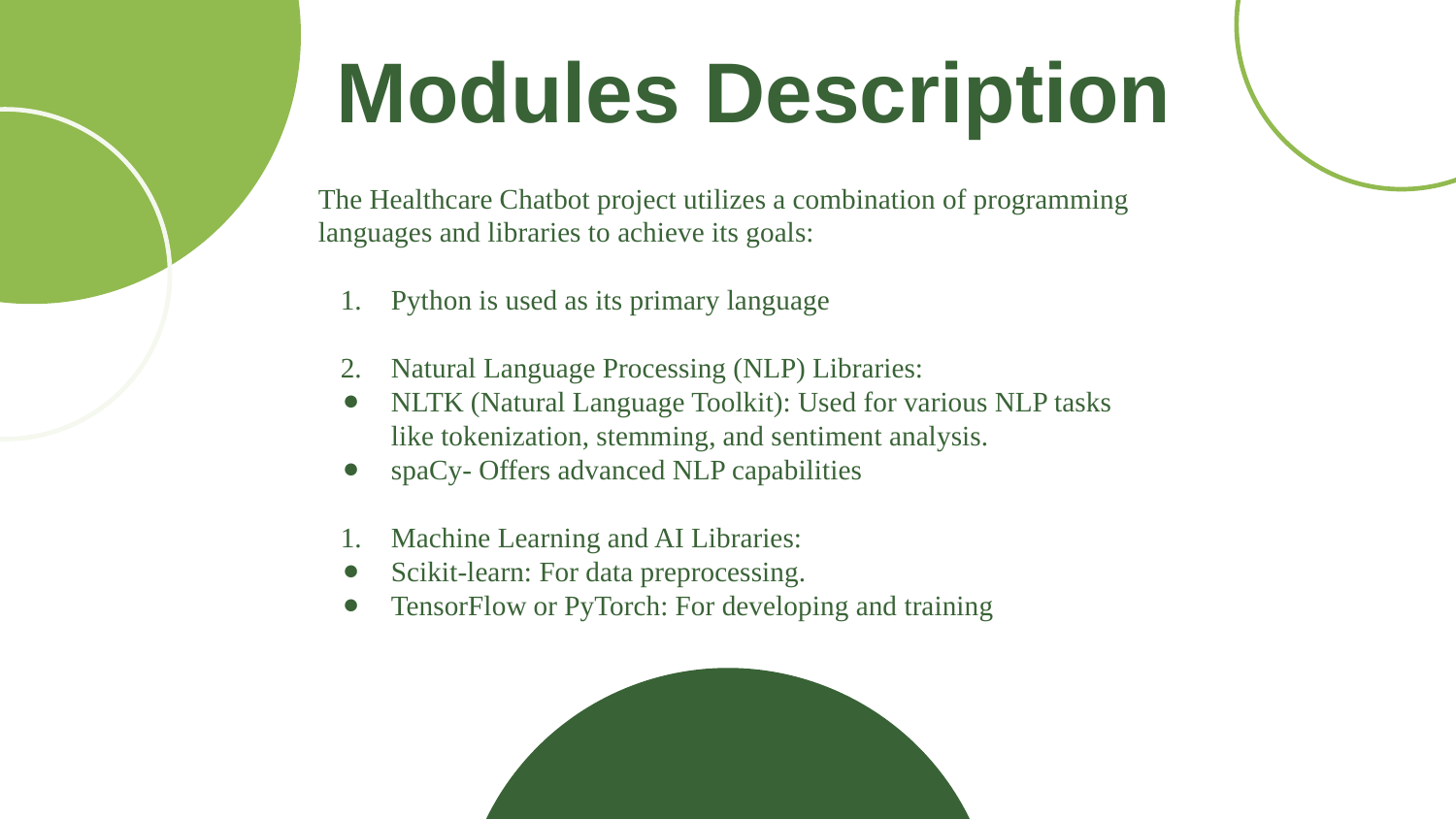

# Modules Description
The Healthcare Chatbot project utilizes a combination of programming languages and libraries to achieve its goals:

Python is used as its primary language

Natural Language Processing (NLP) Libraries:
NLTK (Natural Language Toolkit): Used for various NLP tasks like tokenization, stemming, and sentiment analysis.
spaCy- Offers advanced NLP capabilities

Machine Learning and AI Libraries:
Scikit-learn: For data preprocessing.
TensorFlow or PyTorch: For developing and training